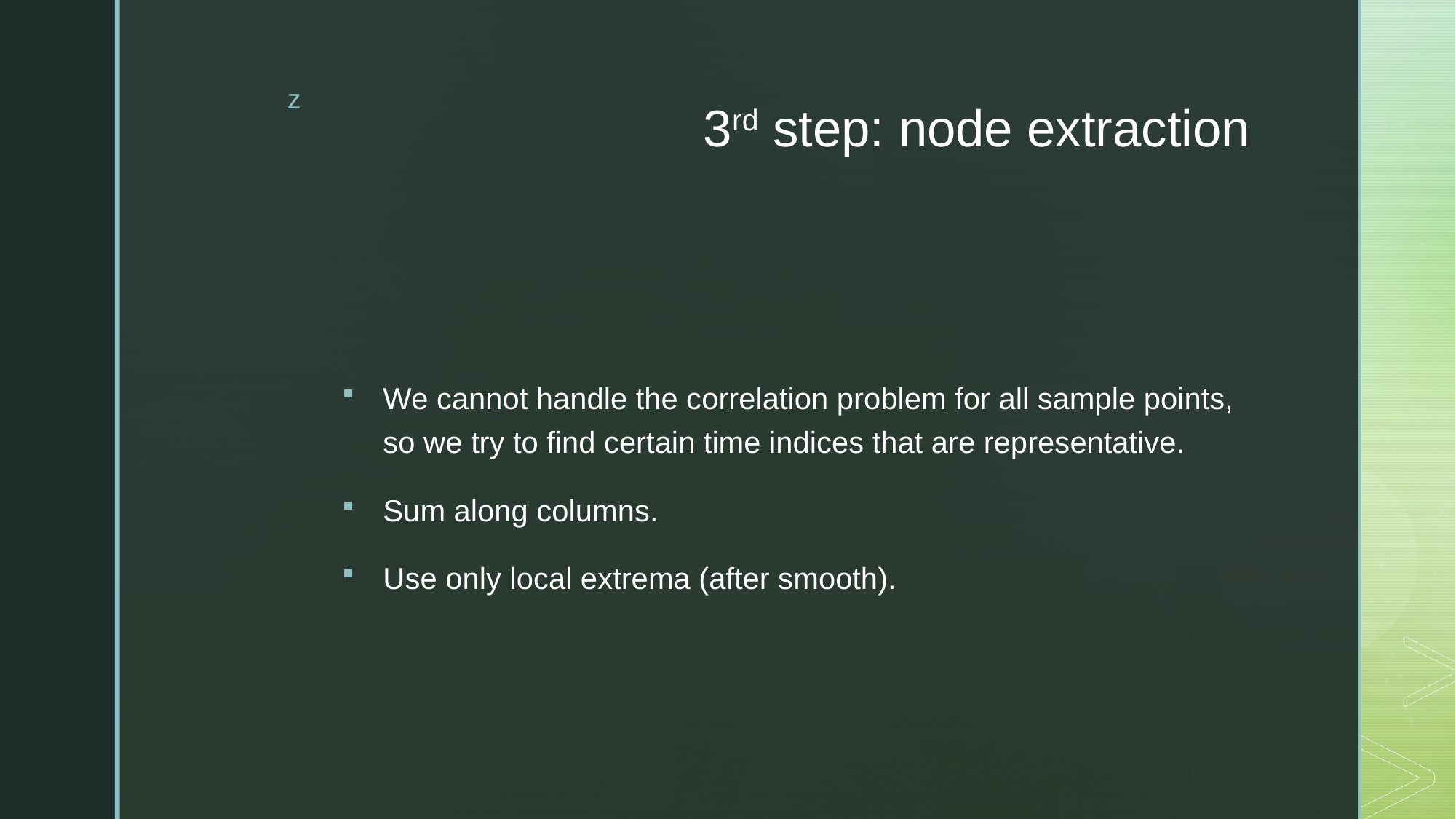

# 3rd step: node extraction
We cannot handle the correlation problem for all sample points, so we try to find certain time indices that are representative.
Sum along columns.
Use only local extrema (after smooth).